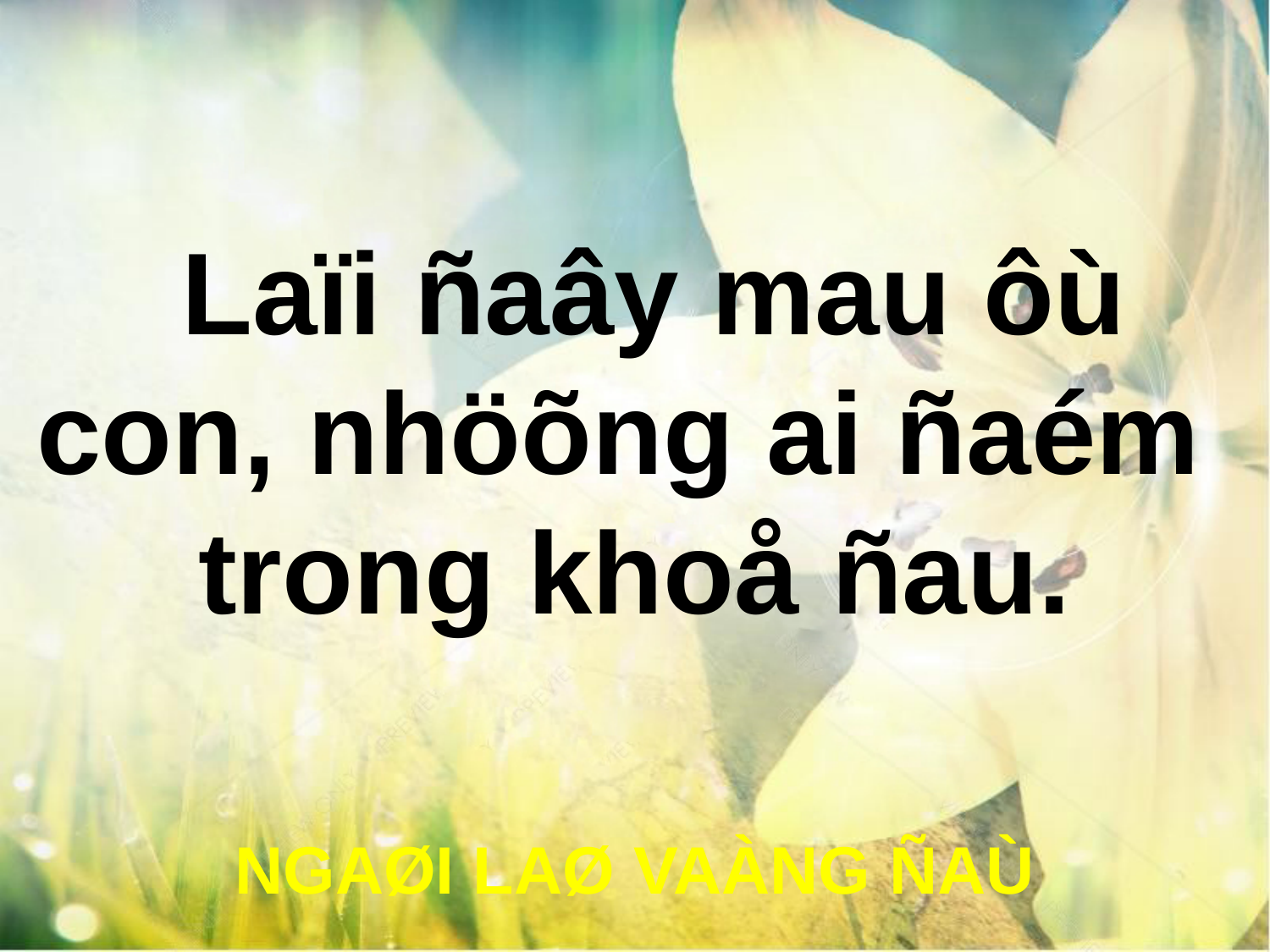

Laïi ñaây mau ôù con, nhöõng ai ñaém
trong khoå ñau.
NGAØI LAØ VAÀNG ÑAÙ